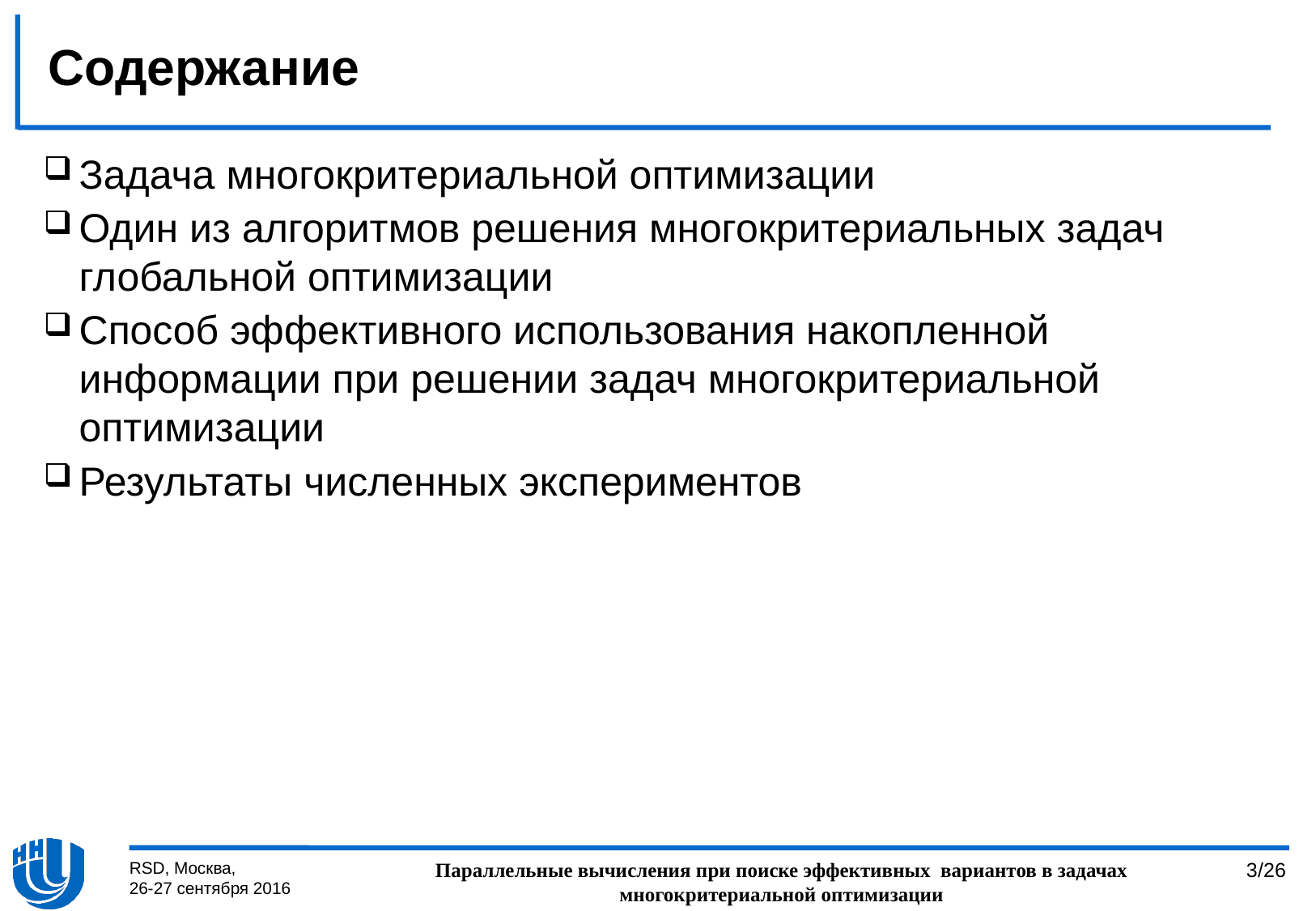

# Содержание
Задача многокритериальной оптимизации
Один из алгоритмов решения многокритериальных задач глобальной оптимизации
Способ эффективного использования накопленной информации при решении задач многокритериальной оптимизации
Результаты численных экспериментов
RSD, Москва,
26-27 сентября 2016
Параллельные вычисления при поиске эффективных  вариантов в задачах многокритериальной оптимизации
3/26